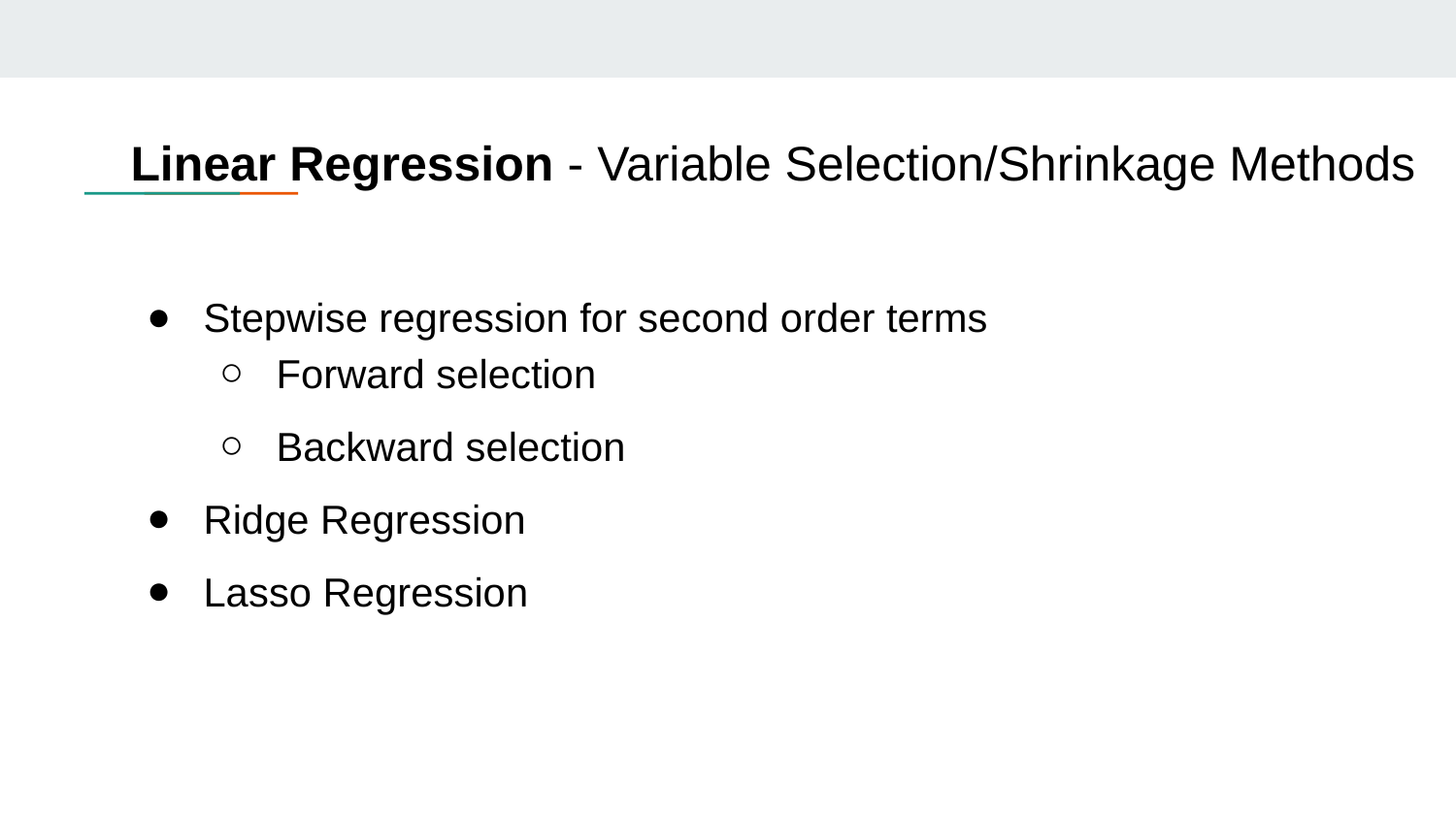

# Linear Regression - Variable Selection/Shrinkage Methods
Stepwise regression for second order terms
Forward selection
Backward selection
Ridge Regression
Lasso Regression